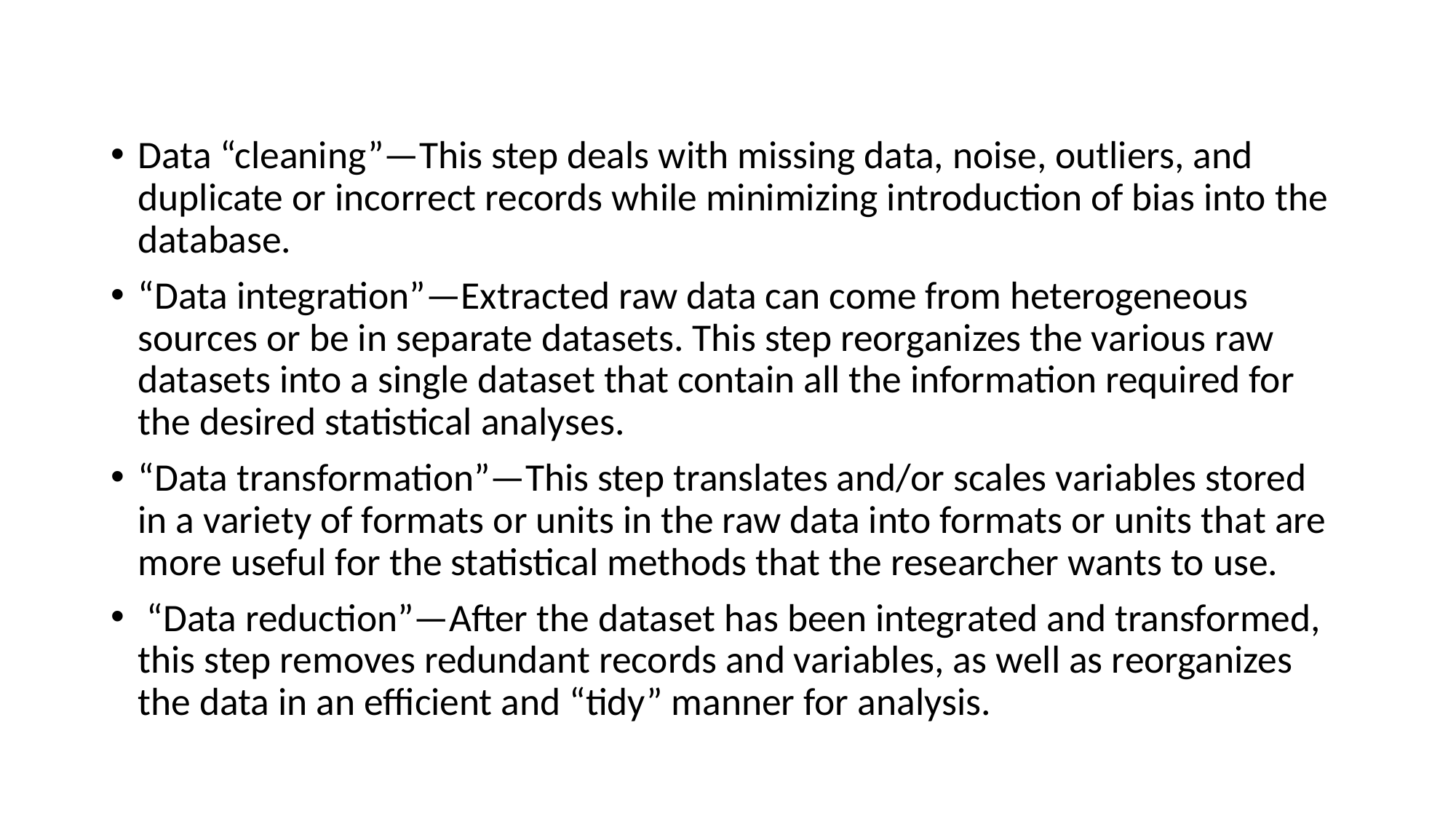

#
Data “cleaning”—This step deals with missing data, noise, outliers, and duplicate or incorrect records while minimizing introduction of bias into the database.
“Data integration”—Extracted raw data can come from heterogeneous sources or be in separate datasets. This step reorganizes the various raw datasets into a single dataset that contain all the information required for the desired statistical analyses.
“Data transformation”—This step translates and/or scales variables stored in a variety of formats or units in the raw data into formats or units that are more useful for the statistical methods that the researcher wants to use.
 “Data reduction”—After the dataset has been integrated and transformed, this step removes redundant records and variables, as well as reorganizes the data in an efficient and “tidy” manner for analysis.